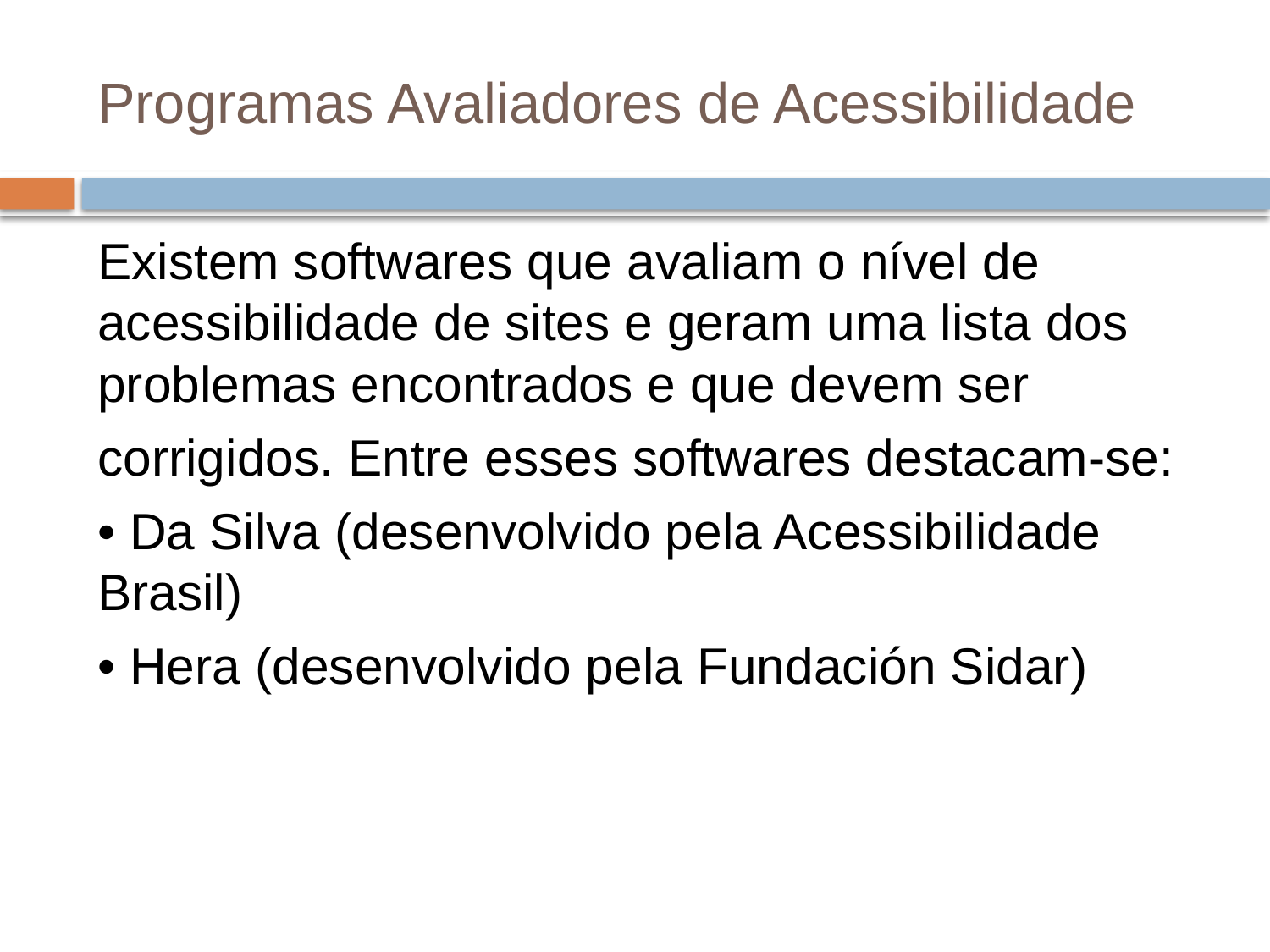

# Programas Avaliadores de Acessibilidade
Existem softwares que avaliam o nível de acessibilidade de sites e geram uma lista dos problemas encontrados e que devem ser
corrigidos. Entre esses softwares destacam-se:
• Da Silva (desenvolvido pela Acessibilidade Brasil)
• Hera (desenvolvido pela Fundación Sidar)